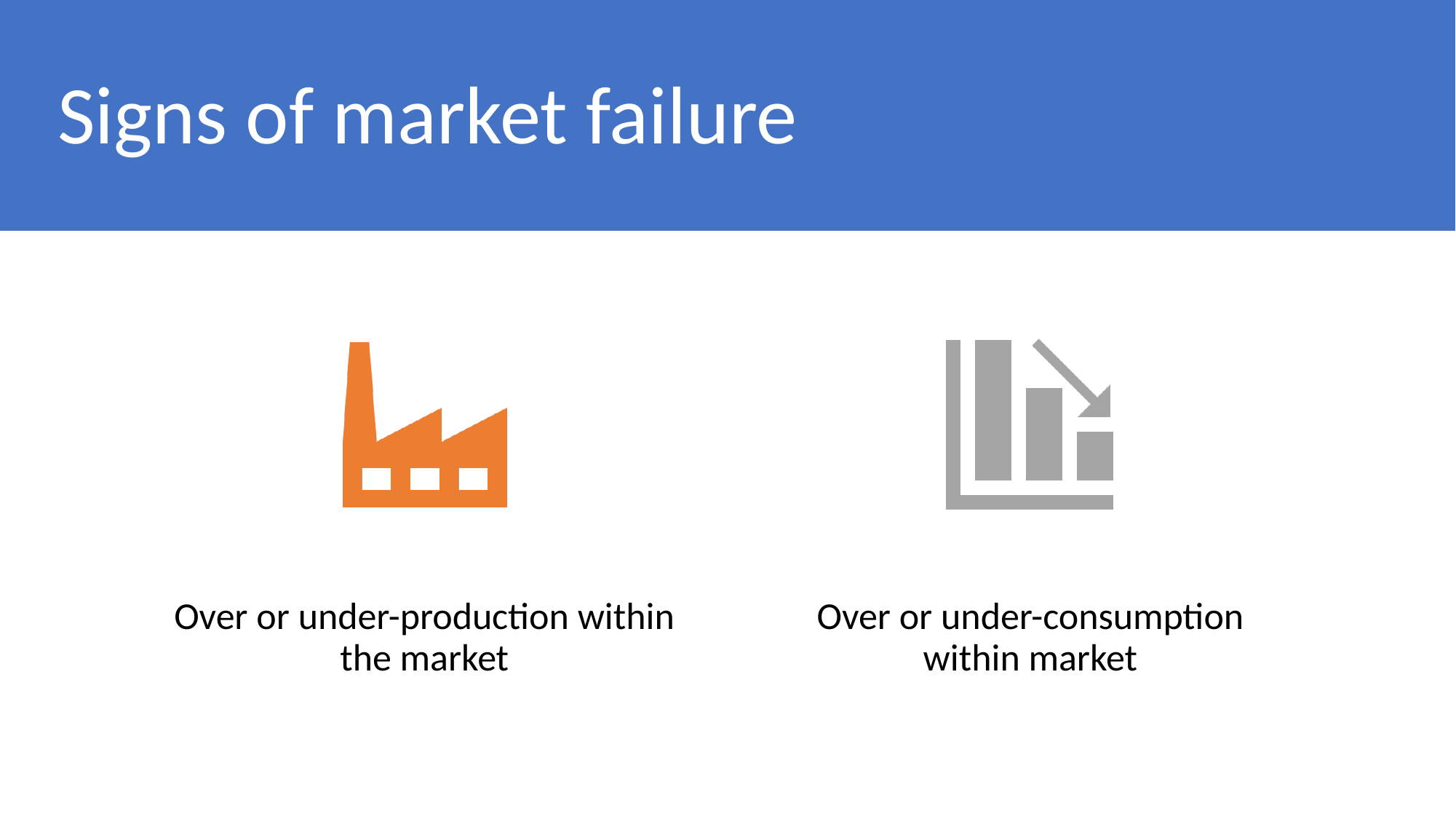

# Signs of market failure
Over or under-production within the market
Over or under-consumption within market